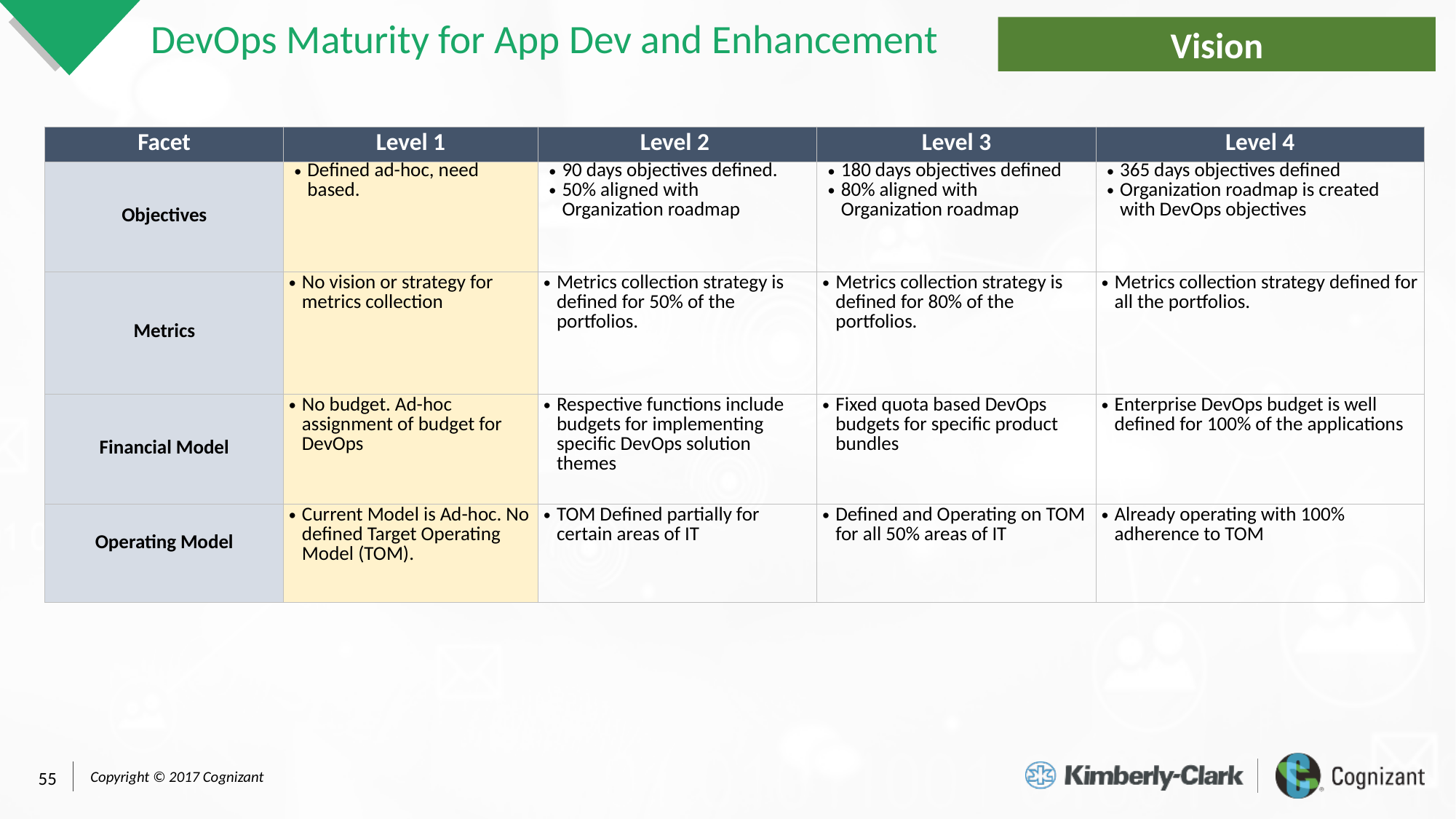

# DevOps Maturity for App Dev and Enhancement
Vision
| Facet | Level 1 | Level 2 | Level 3 | Level 4 |
| --- | --- | --- | --- | --- |
| Objectives | Defined ad-hoc, need based. | 90 days objectives defined. 50% aligned with Organization roadmap | 180 days objectives defined 80% aligned with Organization roadmap | 365 days objectives defined Organization roadmap is created with DevOps objectives |
| Metrics | No vision or strategy for metrics collection | Metrics collection strategy is defined for 50% of the portfolios. | Metrics collection strategy is defined for 80% of the portfolios. | Metrics collection strategy defined for all the portfolios. |
| Financial Model | No budget. Ad-hoc assignment of budget for DevOps | Respective functions include budgets for implementing specific DevOps solution themes | Fixed quota based DevOps budgets for specific product bundles | Enterprise DevOps budget is well defined for 100% of the applications |
| Operating Model | Current Model is Ad-hoc. No defined Target Operating Model (TOM). | TOM Defined partially for certain areas of IT | Defined and Operating on TOM for all 50% areas of IT | Already operating with 100% adherence to TOM |